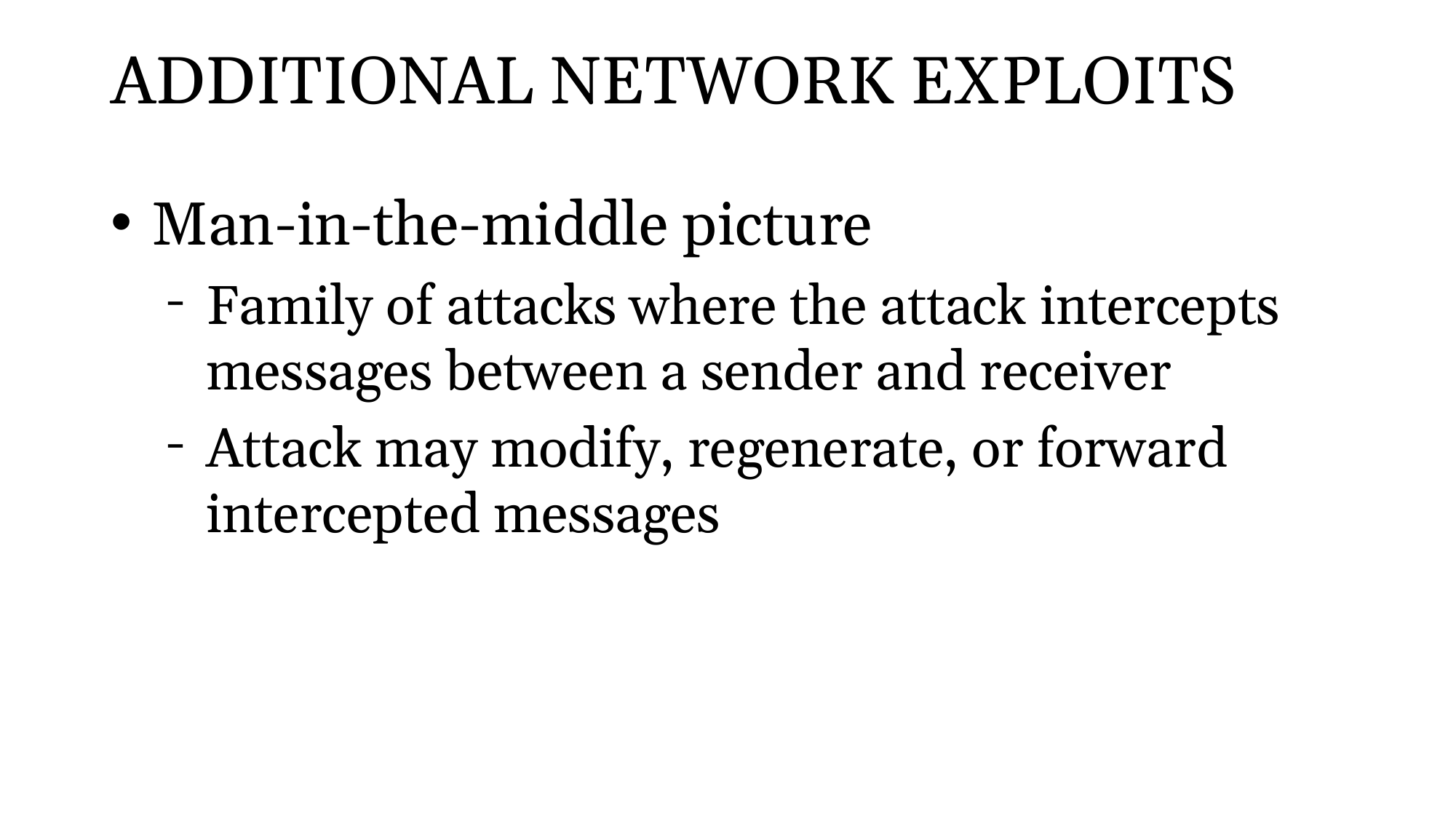

# ADDITIONAL NETWORK EXPLOITS
Man-in-the-middle picture
Family of attacks where the attack intercepts messages between a sender and receiver
Attack may modify, regenerate, or forward intercepted messages